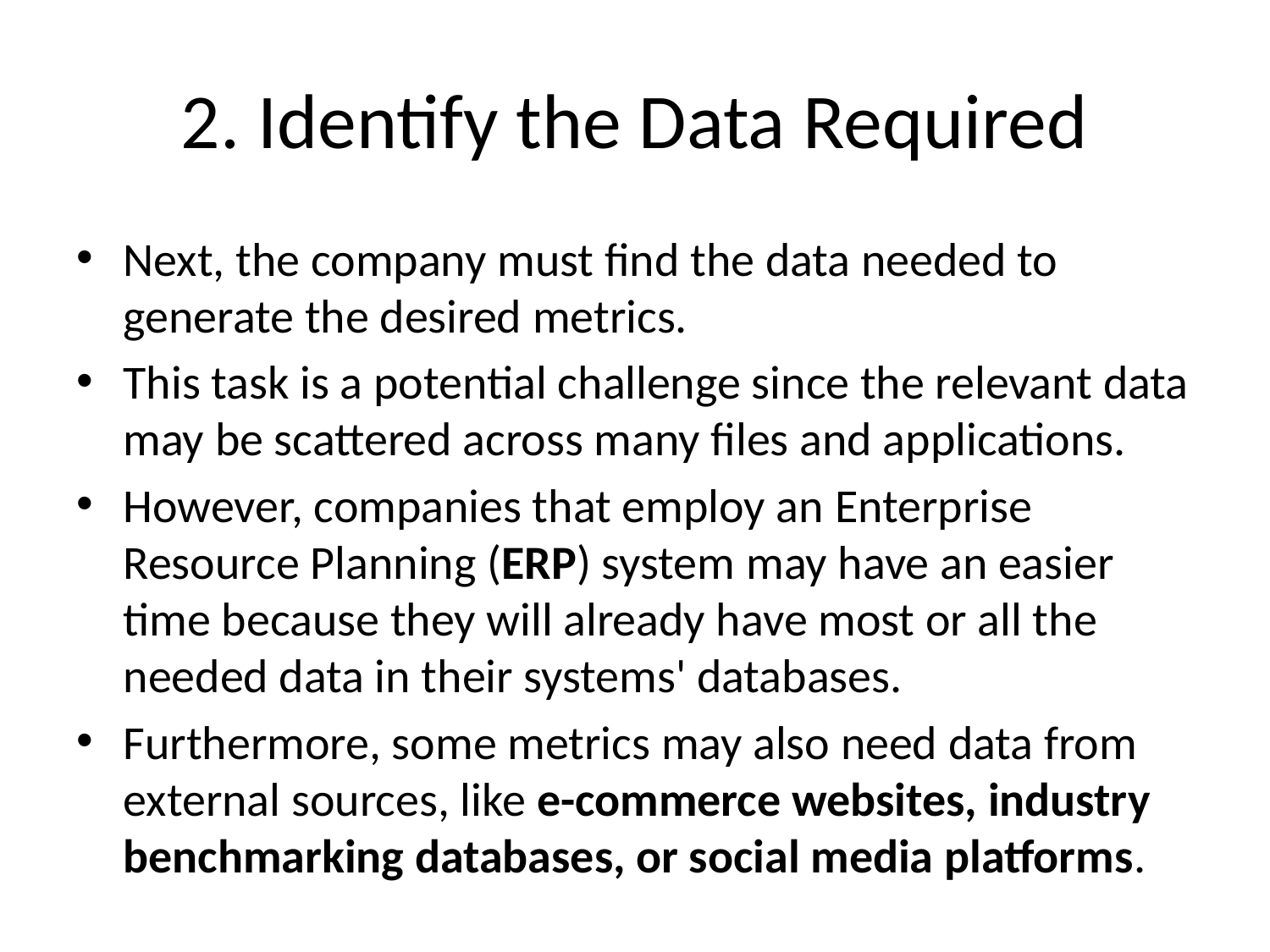

# 2. Identify the Data Required
Next, the company must find the data needed to generate the desired metrics.
This task is a potential challenge since the relevant data may be scattered across many files and applications.
However, companies that employ an Enterprise Resource Planning (ERP) system may have an easier time because they will already have most or all the needed data in their systems' databases.
Furthermore, some metrics may also need data from external sources, like e-commerce websites, industry benchmarking databases, or social media platforms.